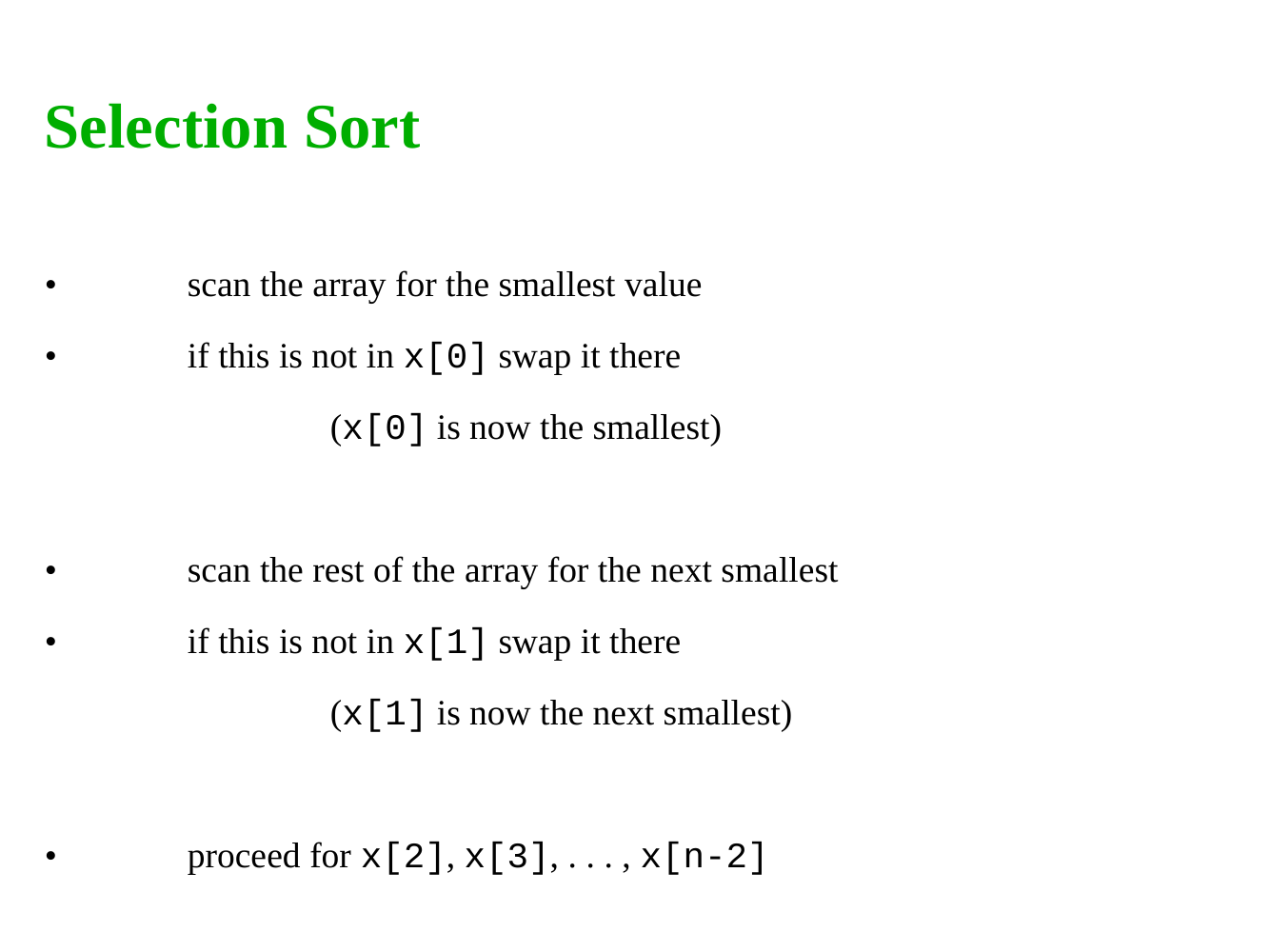

Selection Sort

•	scan the array for the smallest value
•	if this is not in x[0] swap it there
		(x[0] is now the smallest)

•	scan the rest of the array for the next smallest
•	if this is not in x[1] swap it there
		(x[1] is now the next smallest)

•	proceed for x[2], x[3], . . . , x[n-2]